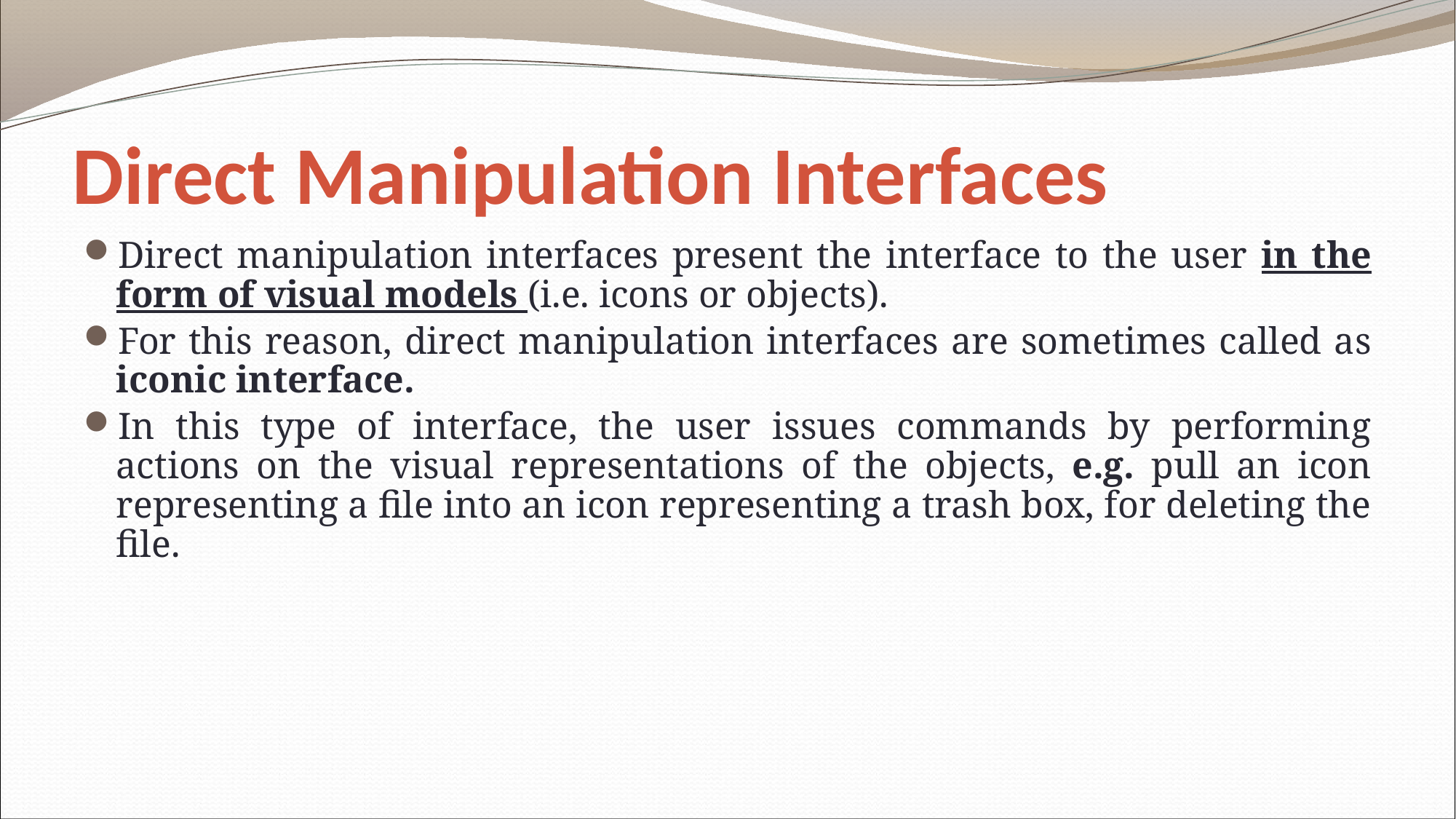

# Direct Manipulation Interfaces
Direct manipulation interfaces present the interface to the user in the form of visual models (i.e. icons or objects).
For this reason, direct manipulation interfaces are sometimes called as iconic interface.
In this type of interface, the user issues commands by performing actions on the visual representations of the objects, e.g. pull an icon representing a file into an icon representing a trash box, for deleting the file.